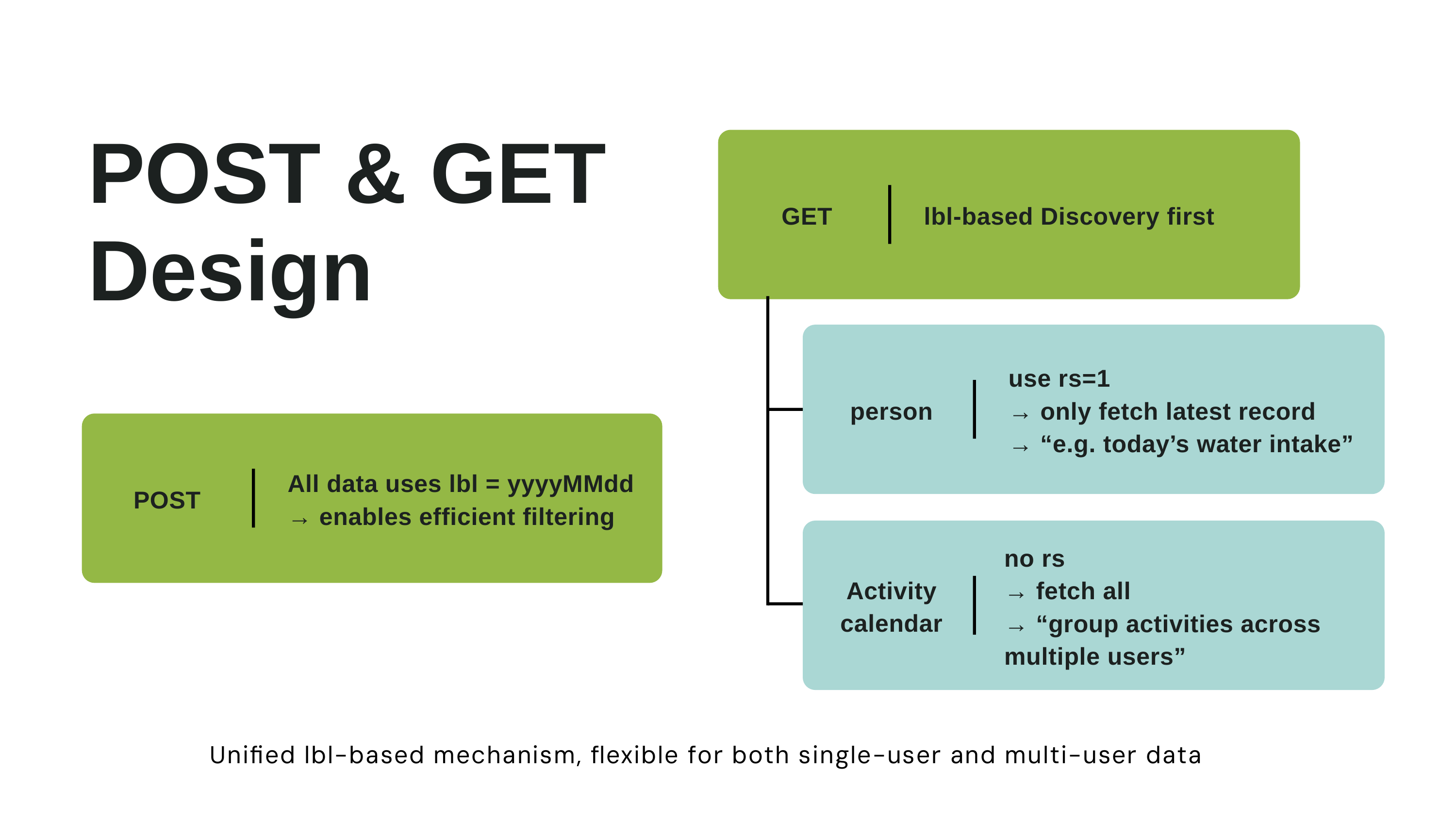

POST & GET Design

GET
lbl-based Discovery first

use rs=1
→ only fetch latest record
→ “e.g. today’s water intake”

person

All data uses lbl = yyyyMMdd → enables efficient filtering

POST

no rs
→ fetch all
→ “group activities across multiple users”
Activity
calendar

Unified lbl-based mechanism, flexible for both single-user and multi-user data